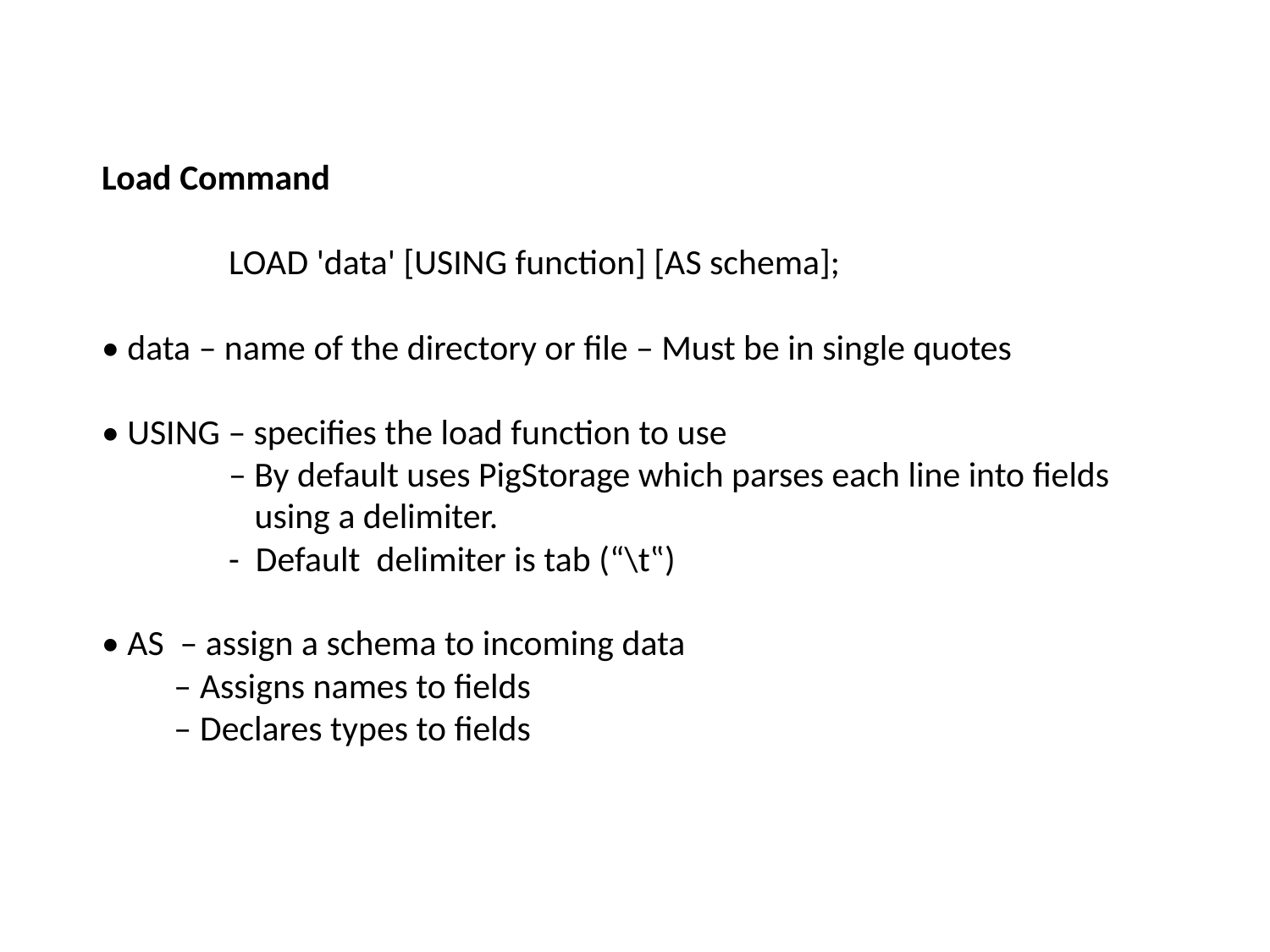

Load Command

	LOAD 'data' [USING function] [AS schema];

• data – name of the directory or file – Must be in single quotes

• USING – specifies the load function to use
	– By default uses PigStorage which parses each line into fields
                   using a delimiter.
  	-  Default  delimiter is tab (“\t‟)

• AS  – assign a schema to incoming data
         – Assigns names to fields
         – Declares types to fields